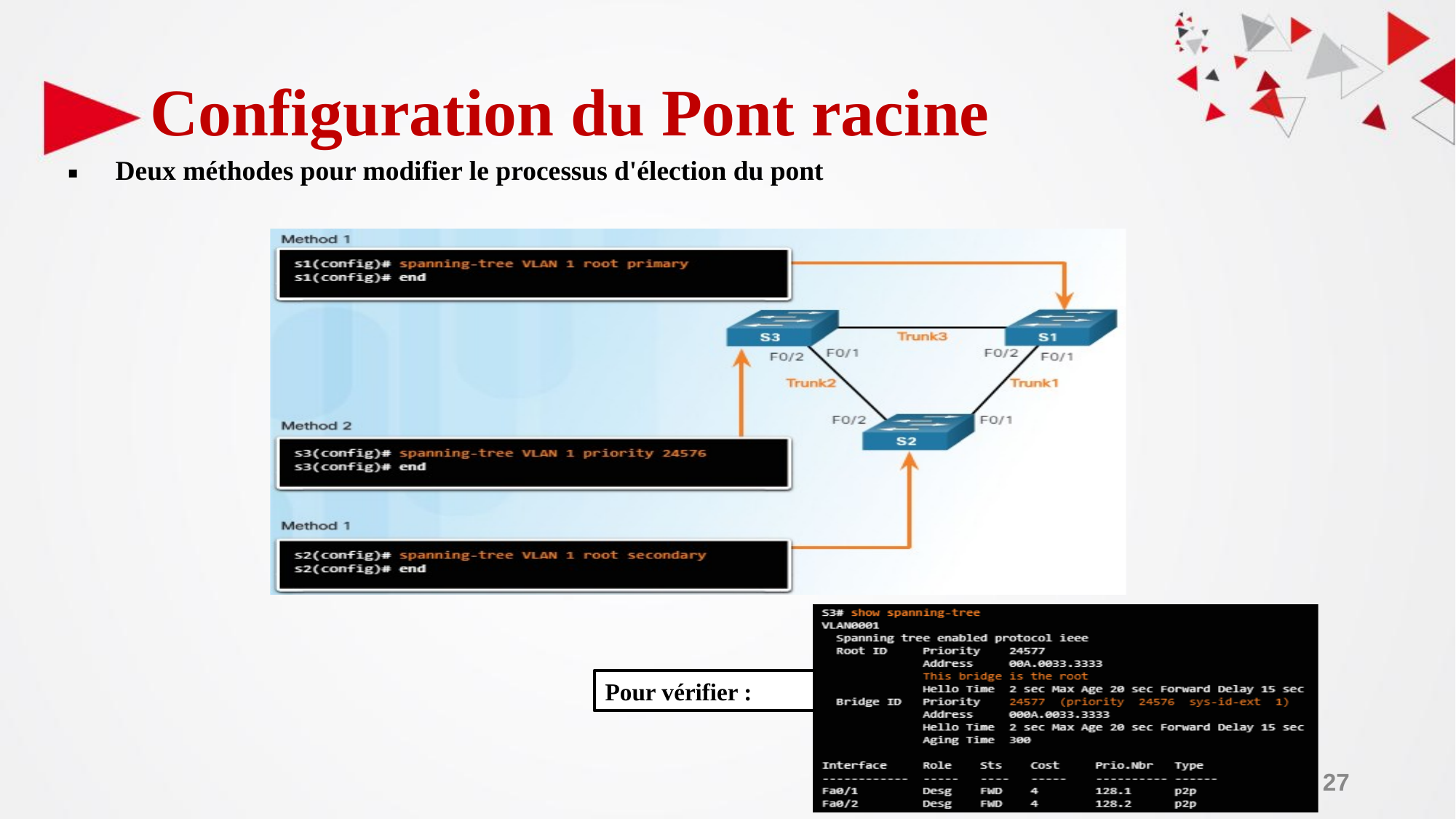

# Configuration du Pont racine
 Deux méthodes pour modifier le processus d'élection du pont

Pour vérifier :
27